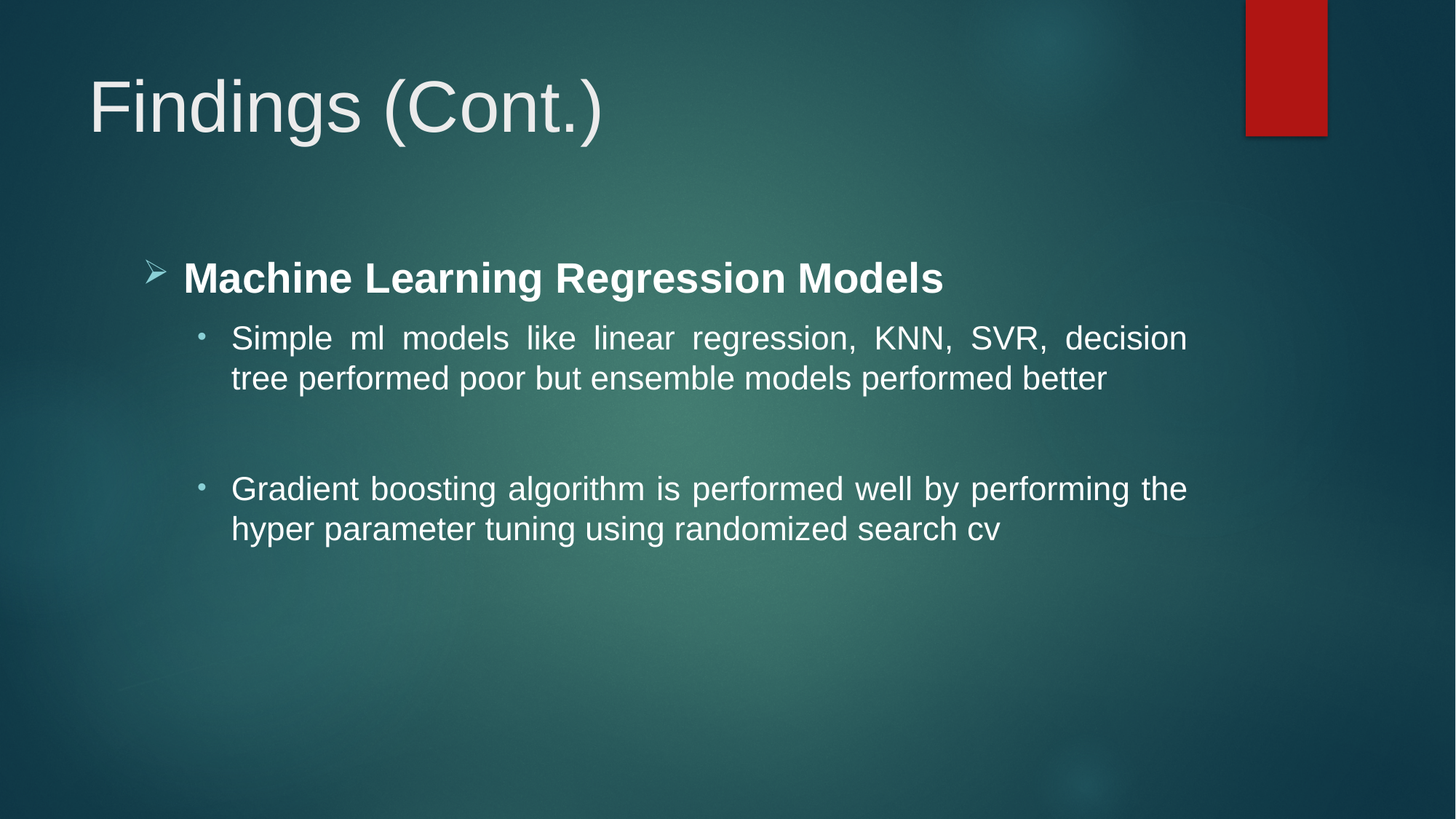

# Findings (Cont.)
Machine Learning Regression Models
Simple ml models like linear regression, KNN, SVR, decision tree performed poor but ensemble models performed better

Gradient boosting algorithm is performed well by performing the hyper parameter tuning using randomized search cv